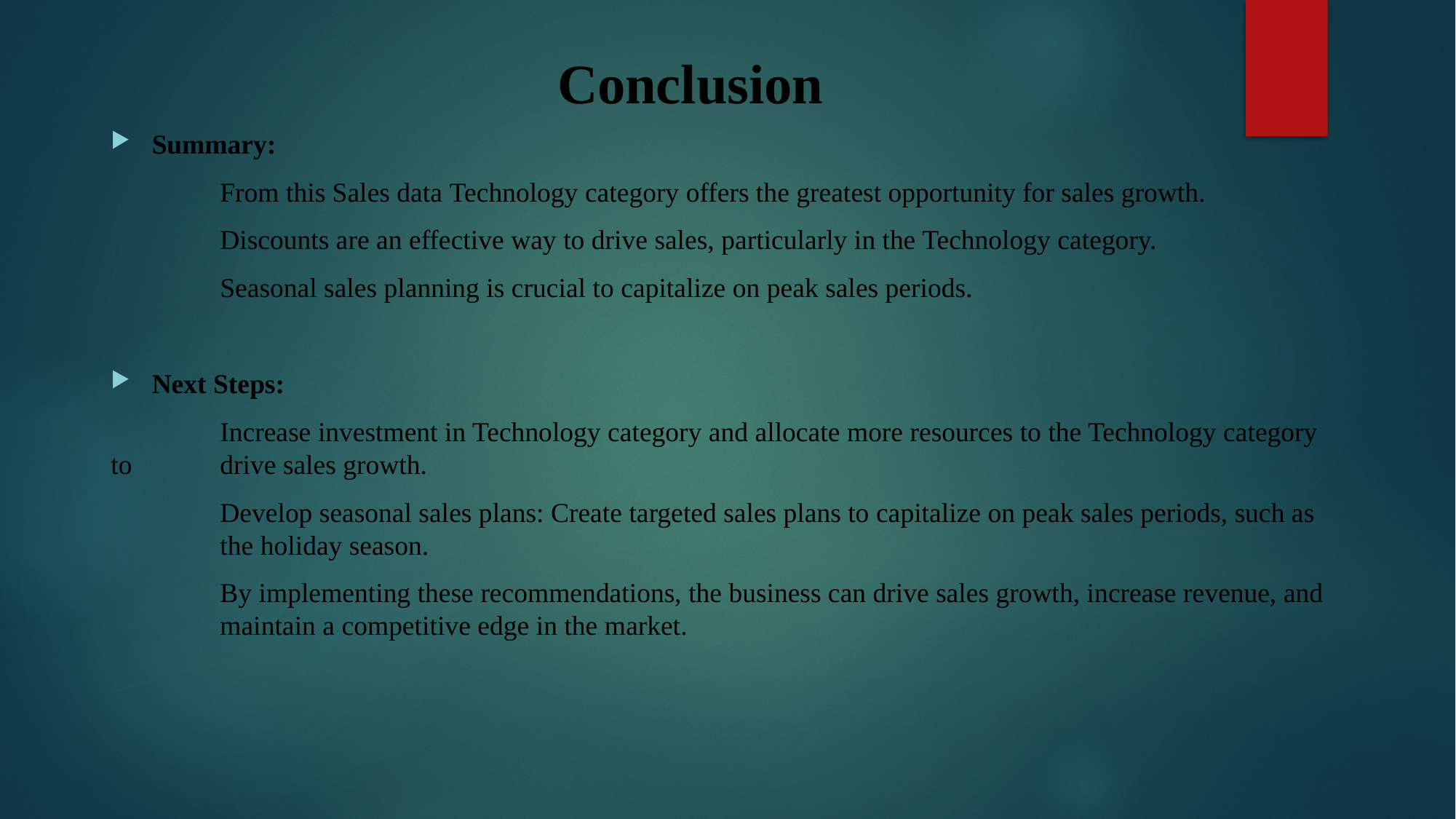

# Conclusion
Summary:
	From this Sales data Technology category offers the greatest opportunity for sales growth.
	Discounts are an effective way to drive sales, particularly in the Technology category.
	Seasonal sales planning is crucial to capitalize on peak sales periods.

Next Steps:
	Increase investment in Technology category and allocate more resources to the Technology category to 	drive sales growth.
	Develop seasonal sales plans: Create targeted sales plans to capitalize on peak sales periods, such as 	the holiday season.
	By implementing these recommendations, the business can drive sales growth, increase revenue, and 	maintain a competitive edge in the market.